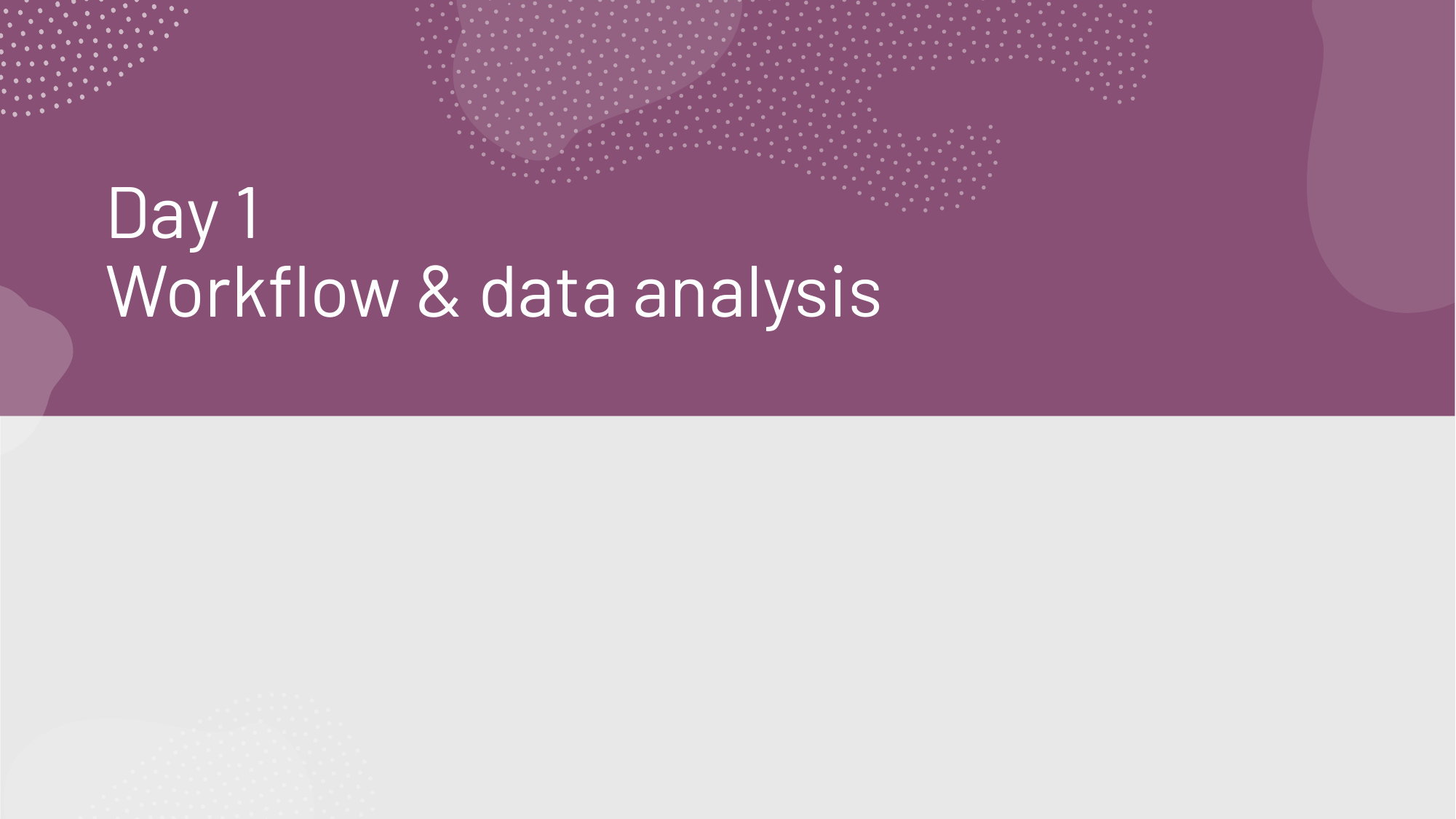

# Day 1 Workflow & data analysis